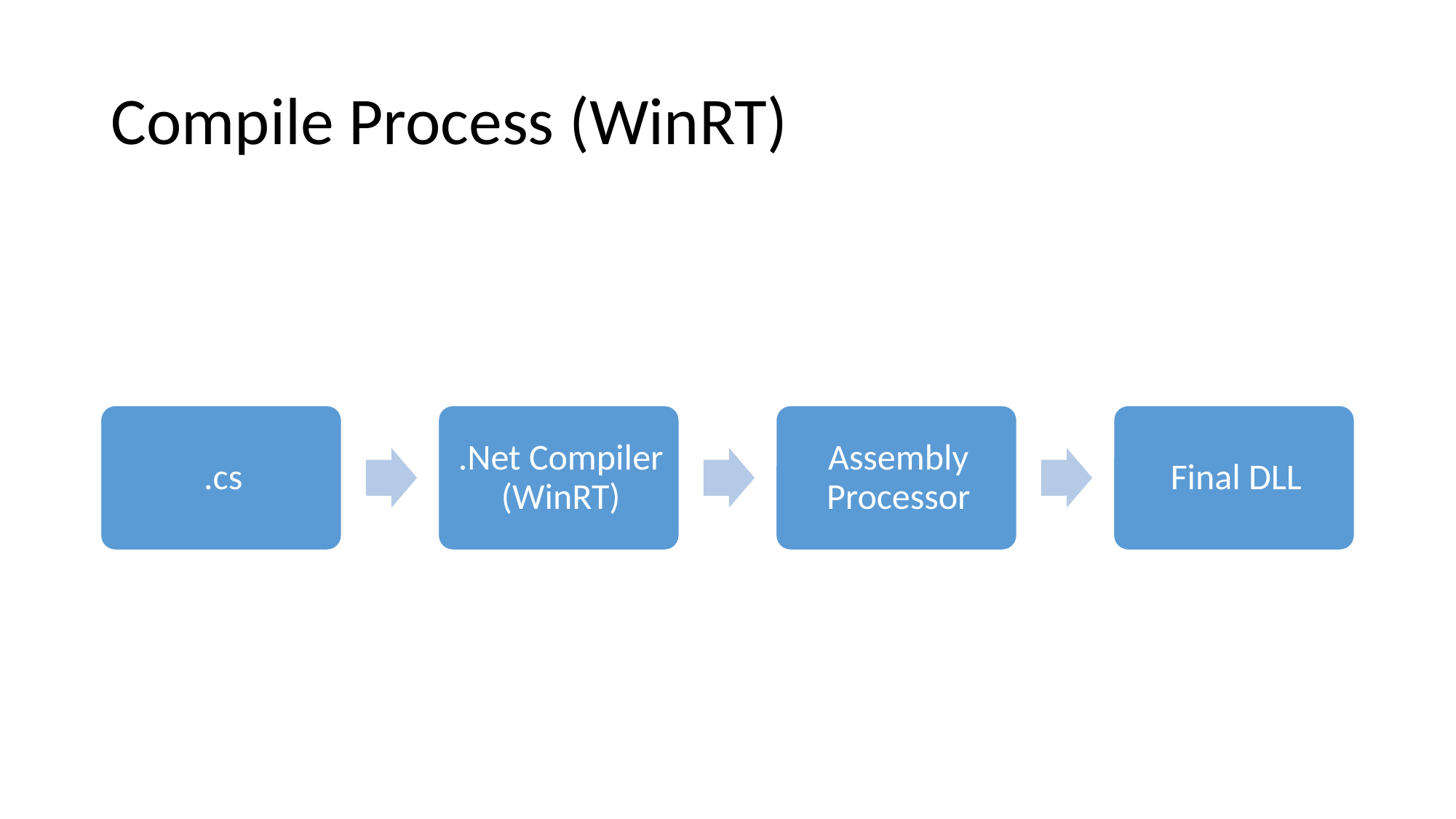

# Compile Process (WinRT)
.cs

.Net Compiler (WinRT)

Assembly Processor

Final DLL